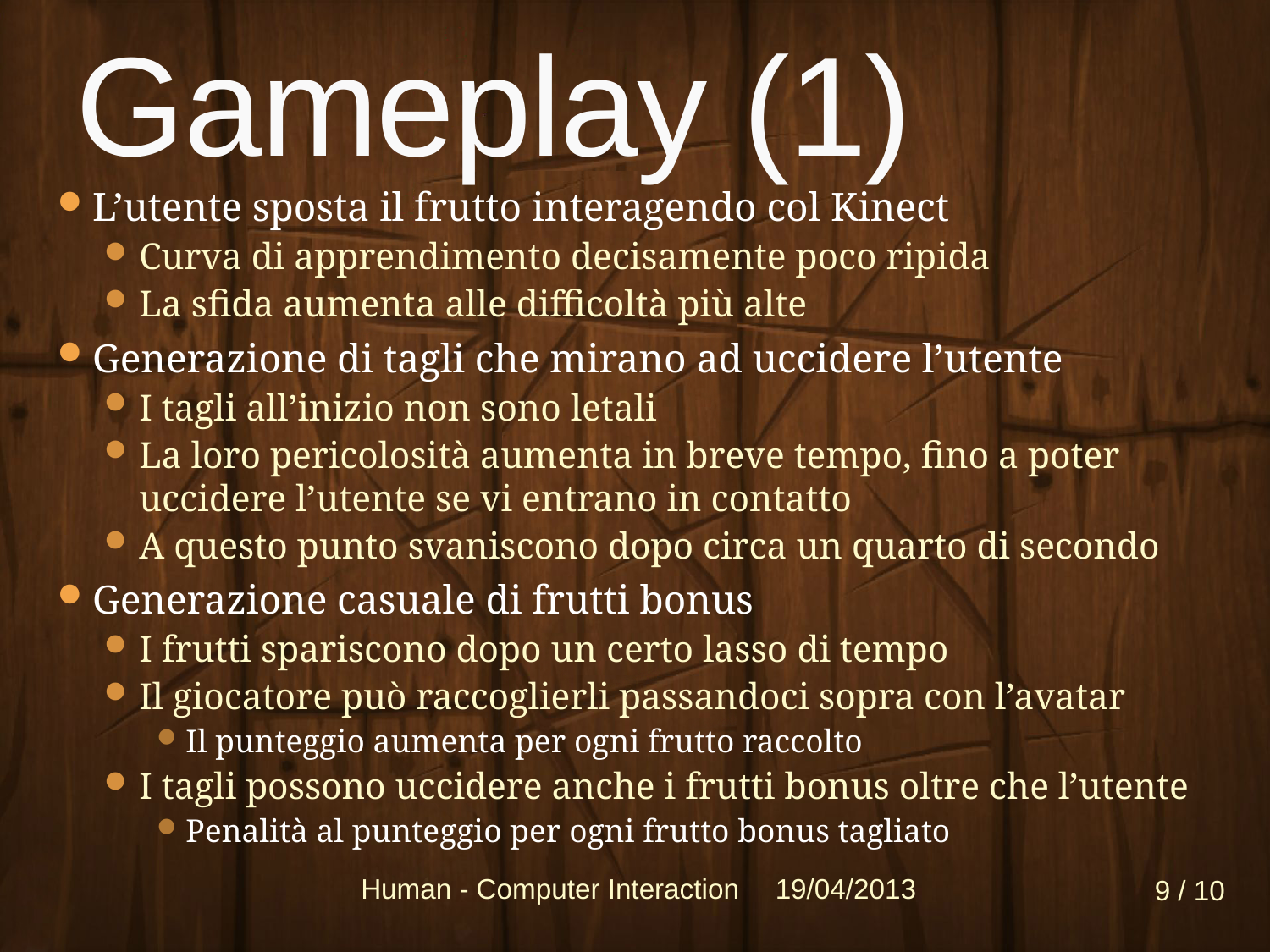

# Gameplay (1)
L’utente sposta il frutto interagendo col Kinect
Curva di apprendimento decisamente poco ripida
La sfida aumenta alle difficoltà più alte
Generazione di tagli che mirano ad uccidere l’utente
I tagli all’inizio non sono letali
La loro pericolosità aumenta in breve tempo, fino a poter uccidere l’utente se vi entrano in contatto
A questo punto svaniscono dopo circa un quarto di secondo
Generazione casuale di frutti bonus
I frutti spariscono dopo un certo lasso di tempo
Il giocatore può raccoglierli passandoci sopra con l’avatar
Il punteggio aumenta per ogni frutto raccolto
I tagli possono uccidere anche i frutti bonus oltre che l’utente
Penalità al punteggio per ogni frutto bonus tagliato
9 / 10
Human - Computer Interaction
19/04/2013